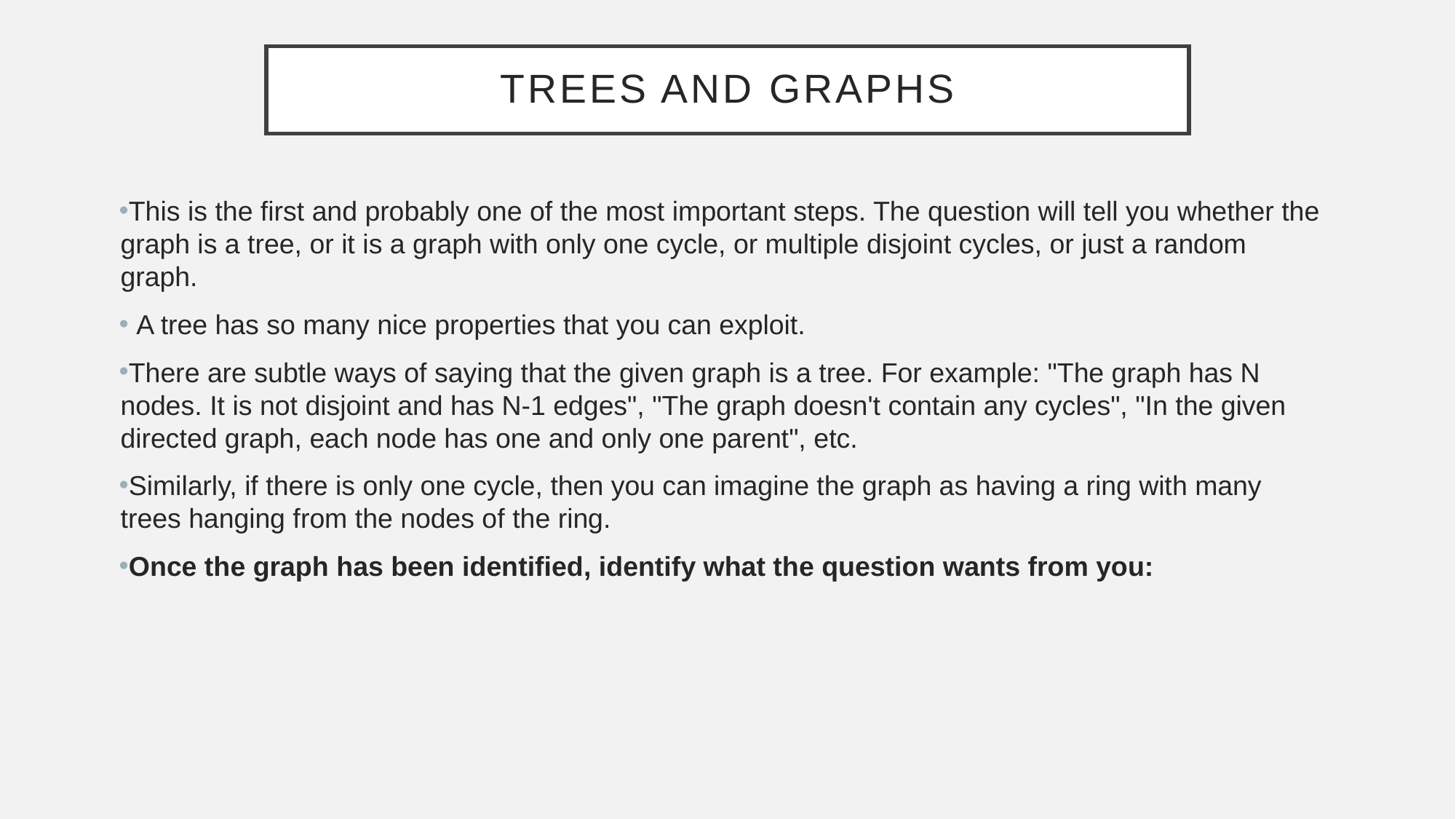

# Trees and Graphs
This is the first and probably one of the most important steps. The question will tell you whether the graph is a tree, or it is a graph with only one cycle, or multiple disjoint cycles, or just a random graph.
 A tree has so many nice properties that you can exploit.
There are subtle ways of saying that the given graph is a tree. For example: "The graph has N nodes. It is not disjoint and has N-1 edges", "The graph doesn't contain any cycles", "In the given directed graph, each node has one and only one parent", etc.
Similarly, if there is only one cycle, then you can imagine the graph as having a ring with many trees hanging from the nodes of the ring.
Once the graph has been identified, identify what the question wants from you: